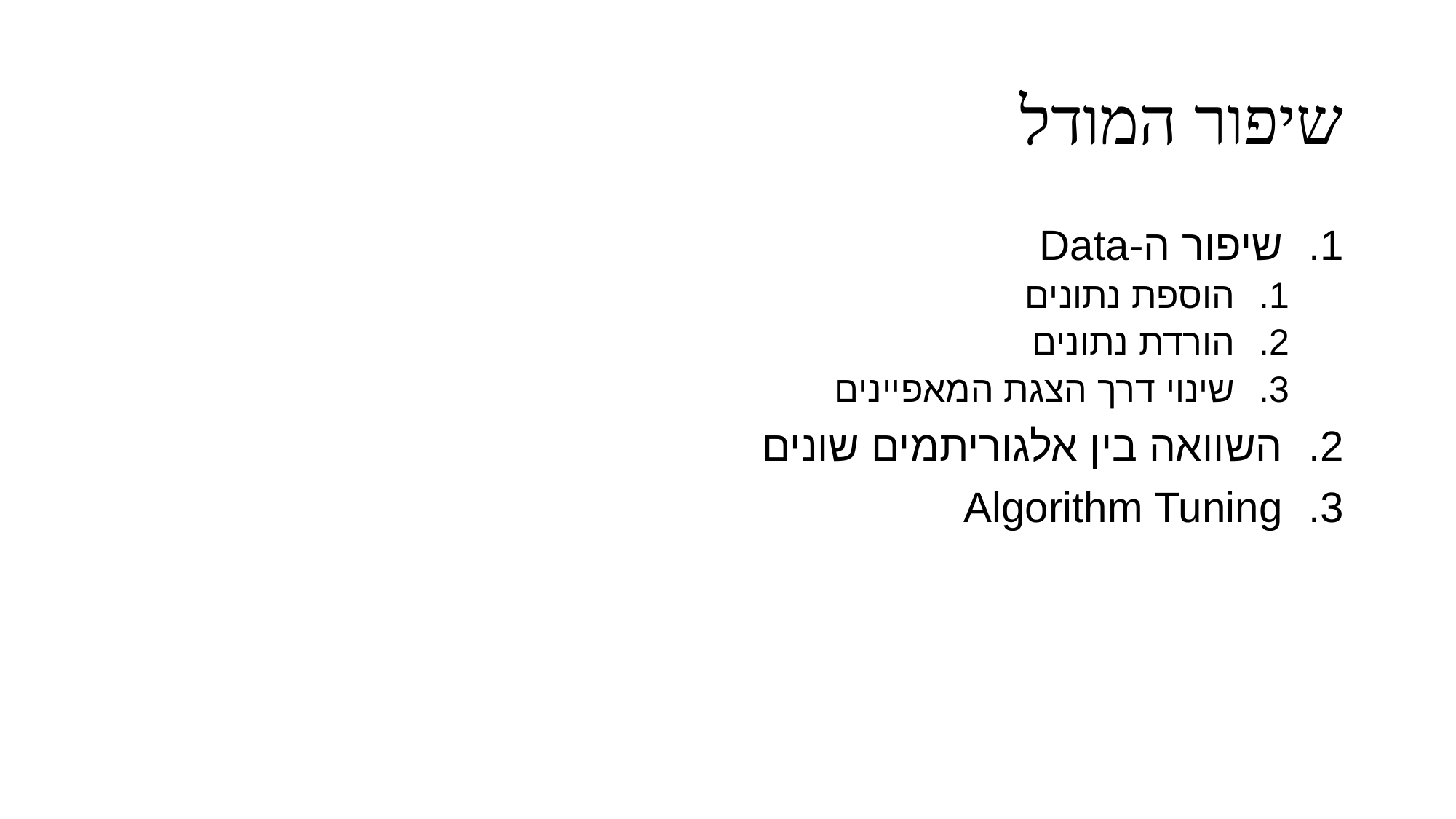

# שיפור המודל
שיפור ה-Data
הוספת נתונים
הורדת נתונים
שינוי דרך הצגת המאפיינים
השוואה בין אלגוריתמים שונים
Algorithm Tuning